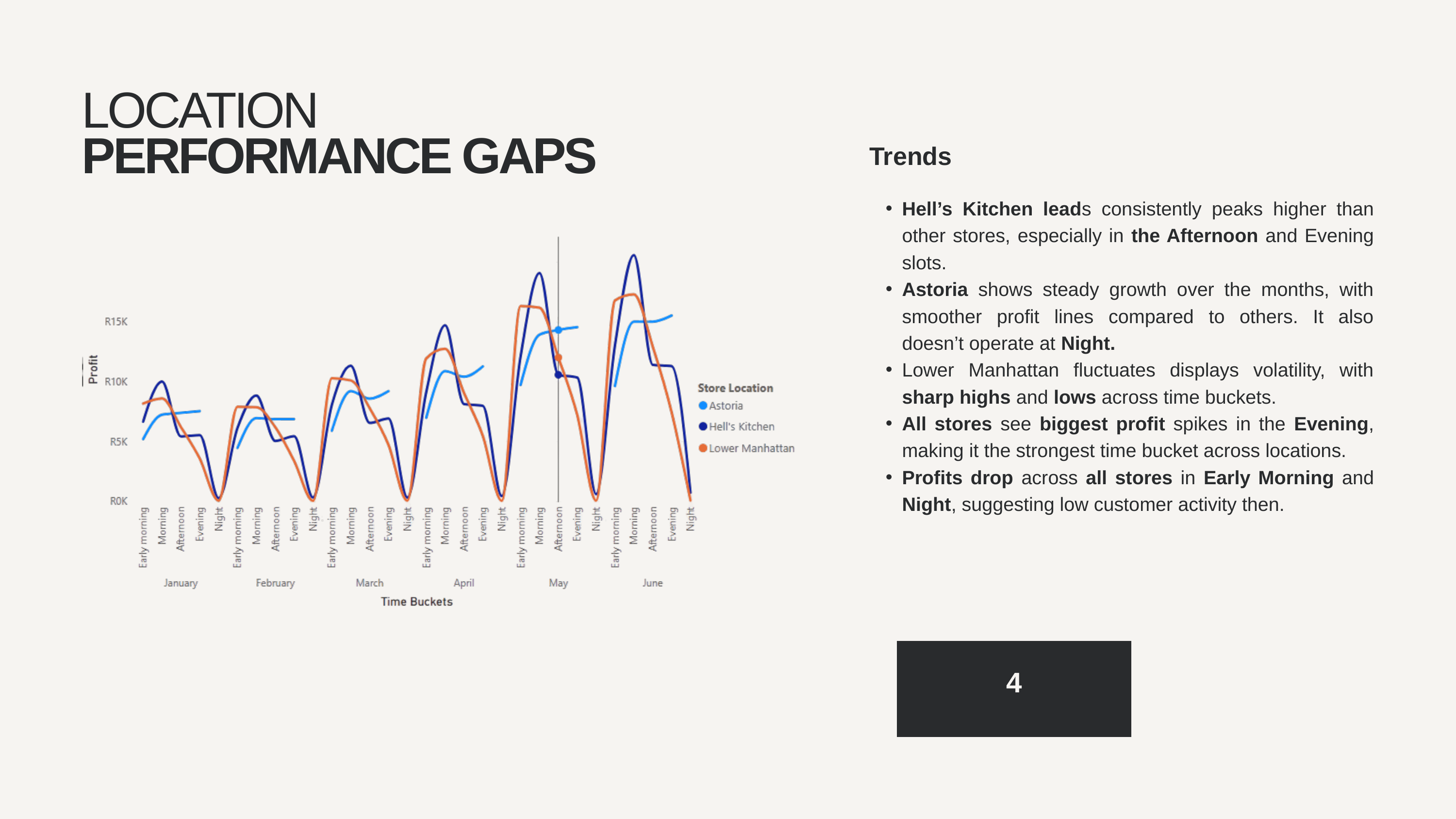

LOCATION
PERFORMANCE GAPS
Trends
Hell’s Kitchen leads consistently peaks higher than other stores, especially in the Afternoon and Evening slots.
Astoria shows steady growth over the months, with smoother profit lines compared to others. It also doesn’t operate at Night.
Lower Manhattan fluctuates displays volatility, with sharp highs and lows across time buckets.
All stores see biggest profit spikes in the Evening, making it the strongest time bucket across locations.
Profits drop across all stores in Early Morning and Night, suggesting low customer activity then.

4